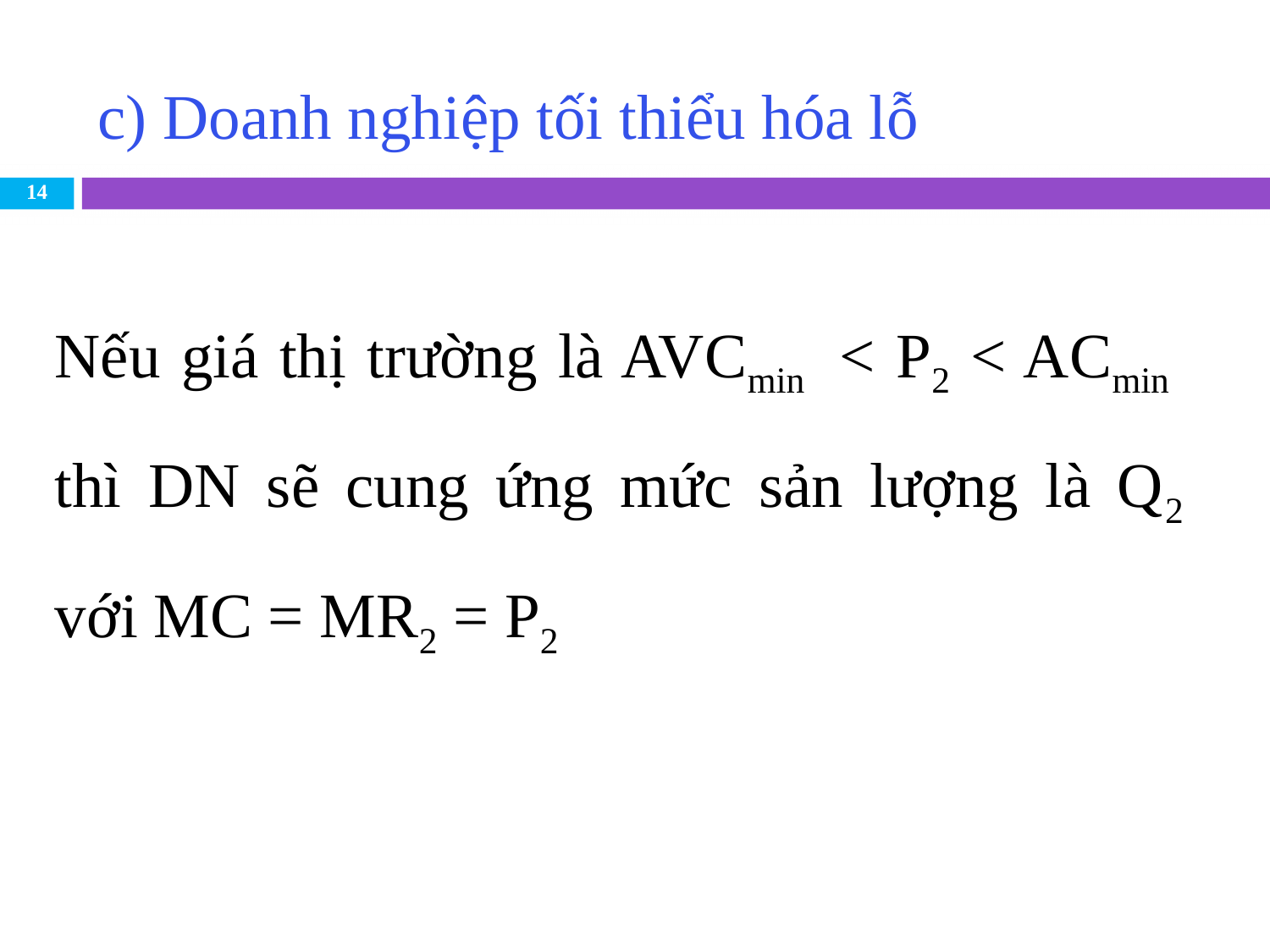

# c) Doanh nghiệp tối thiểu hóa lỗ
14
Nếu giá thị trường là AVCmin  < P2 < ACmin  thì DN sẽ cung ứng mức sản lượng là Q2 với MC = MR2 = P2